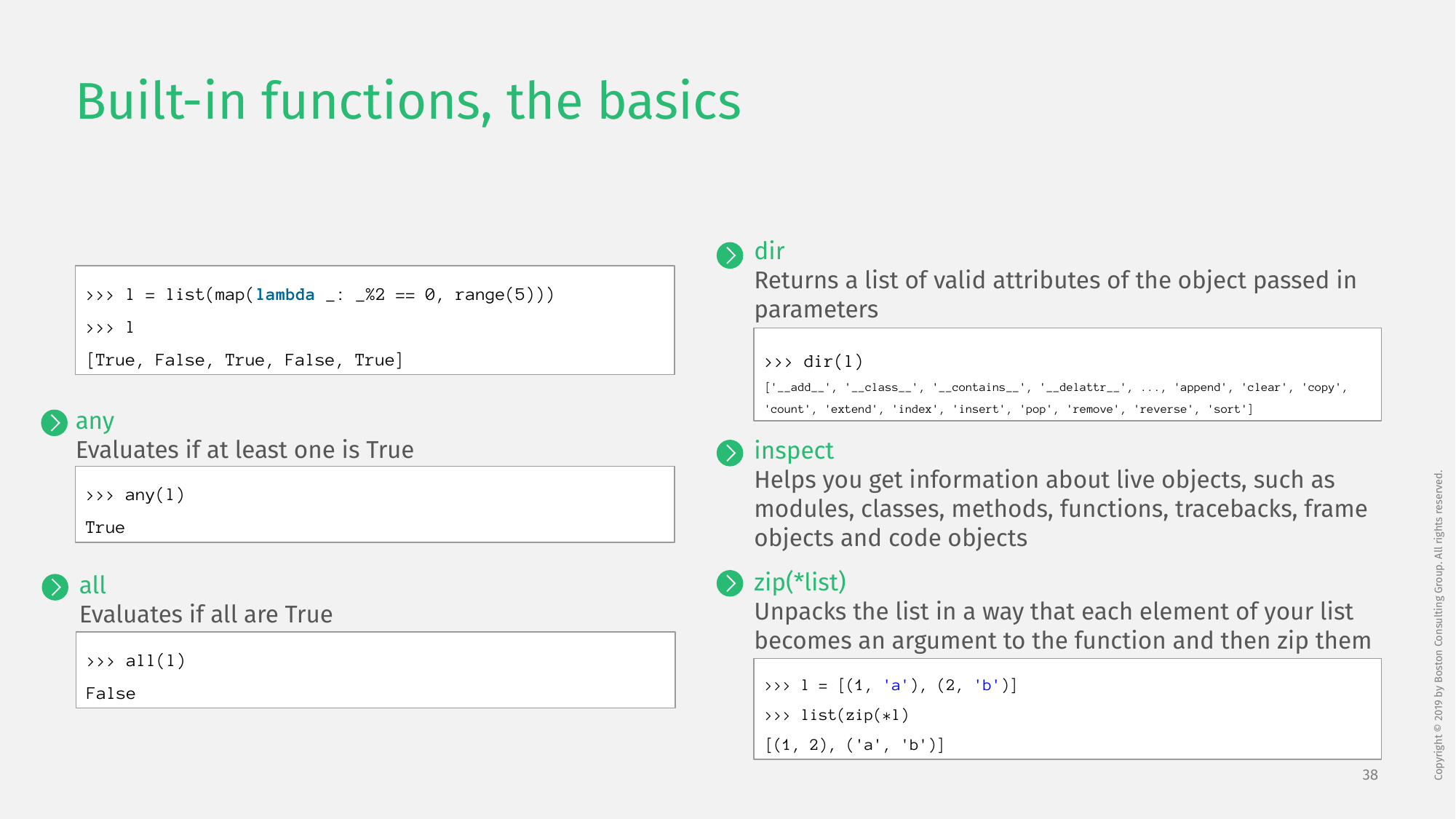

# Built-in functions, the basics
dir
Returns a list of valid attributes of the object passed in parameters

>>> l = list(map(lambda _: _%2 == 0, range(5)))
>>> l
[True, False, True, False, True]
>>> dir(l)
['__add__', '__class__', '__contains__', '__delattr__', ..., 'append', 'clear', 'copy', 'count', 'extend', 'index', 'insert', 'pop', 'remove', 'reverse', 'sort']

any
Evaluates if at least one is True
inspect
Helps you get information about live objects, such as modules, classes, methods, functions, tracebacks, frame objects and code objects

>>> any(l)
True
zip(*list)
Unpacks the list in a way that each element of your list becomes an argument to the function and then zip them

all
Evaluates if all are True
>>> all(l)
False
>>> l = [(1, 'a'), (2, 'b')]
>>> list(zip(*l)
[(1, 2), ('a', 'b')]